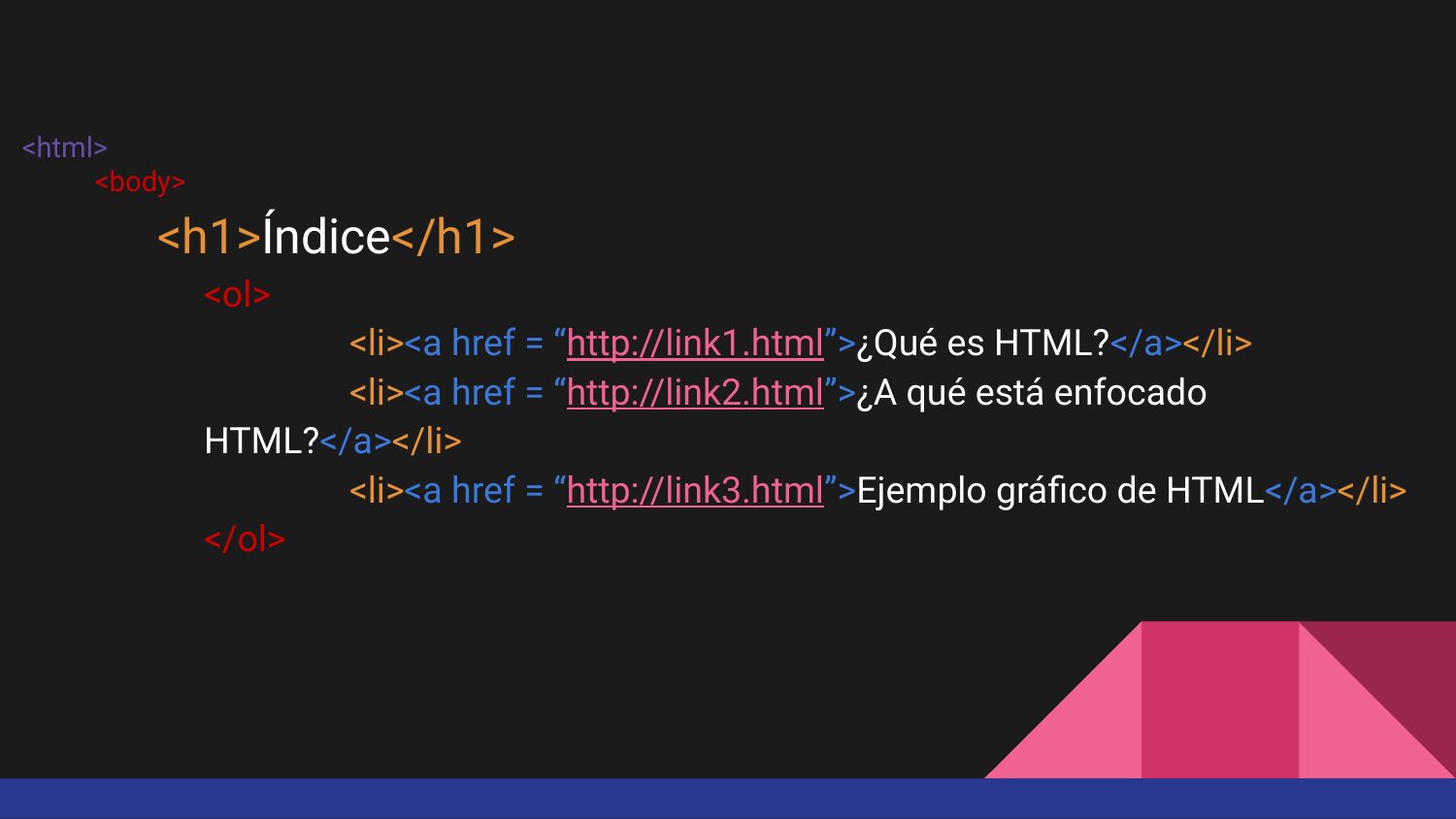

<html>
<body>
<h1>Índice</h1>
<ol>
	<li><a href = “http://link1.html”>¿Qué es HTML?</a></li>
	<li><a href = “http://link2.html”>¿A qué está enfocado HTML?</a></li>
	<li><a href = “http://link3.html”>Ejemplo gráfico de HTML</a></li>
</ol>